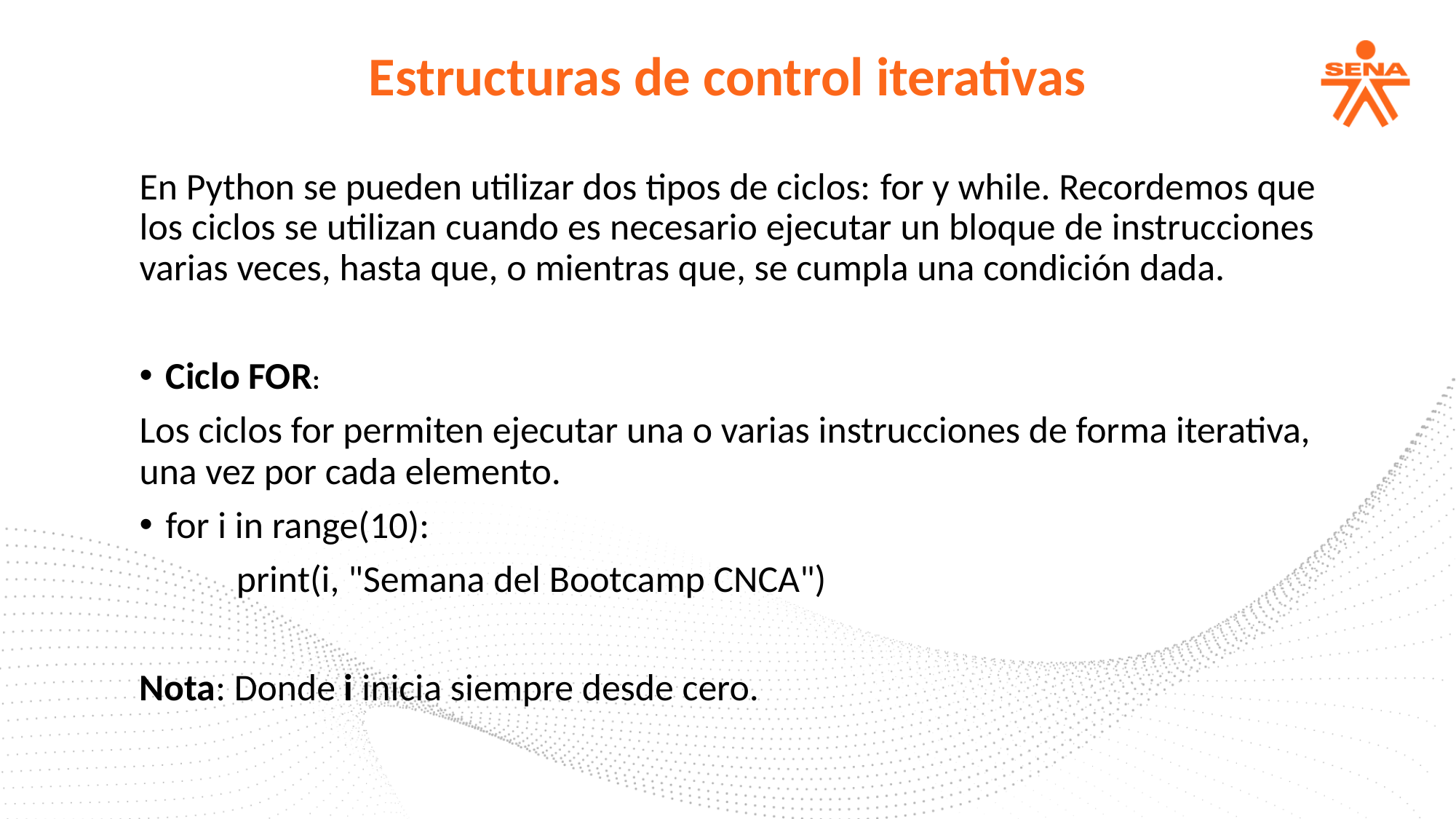

Estructuras de control iterativas
En Python se pueden utilizar dos tipos de ciclos: for y while. Recordemos que los ciclos se utilizan cuando es necesario ejecutar un bloque de instrucciones varias veces, hasta que, o mientras que, se cumpla una condición dada.

Ciclo FOR:
Los ciclos for permiten ejecutar una o varias instrucciones de forma iterativa, una vez por cada elemento.
for i in range(10):
	print(i, "Semana del Bootcamp CNCA")

Nota: Donde i inicia siempre desde cero.